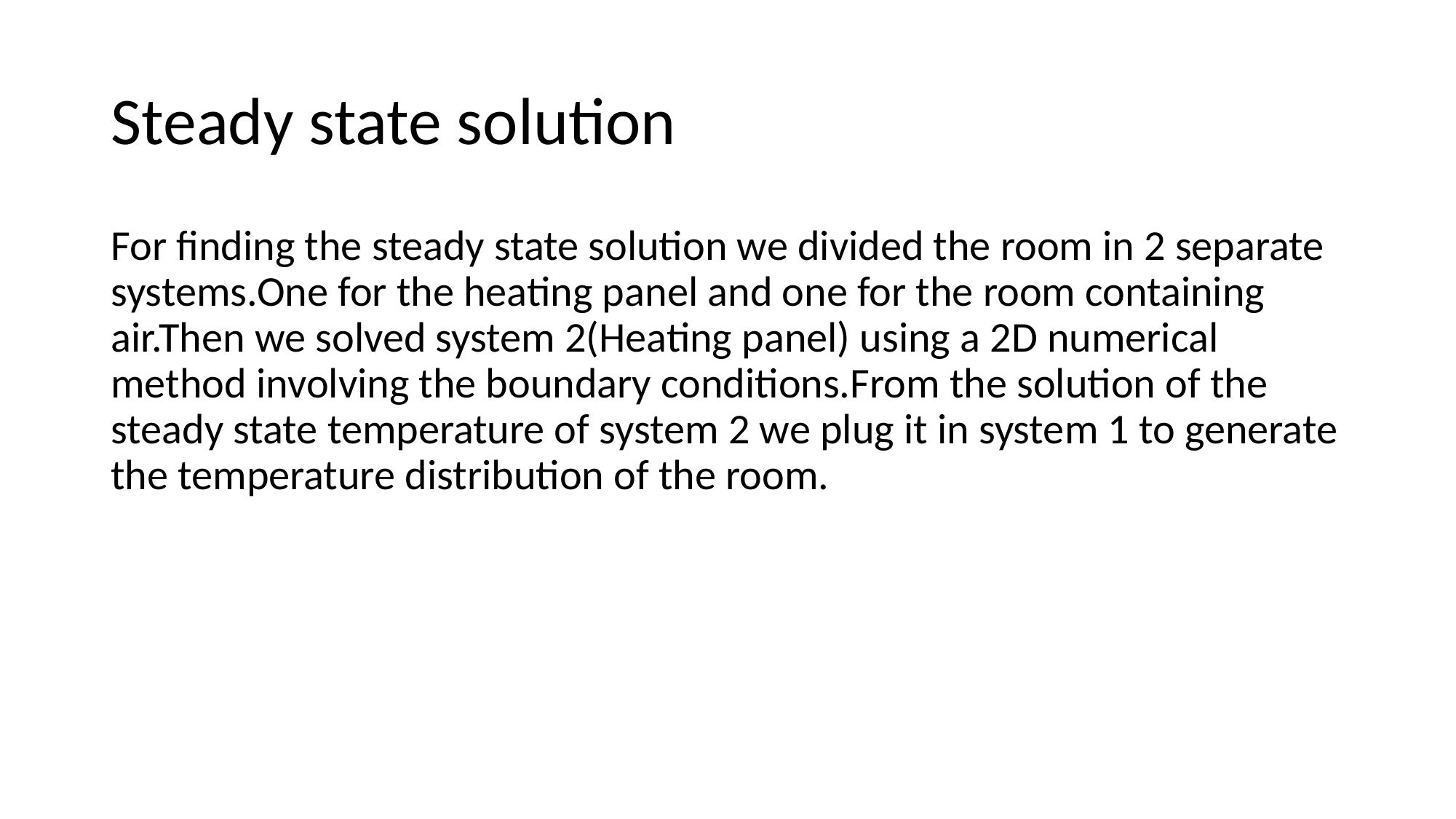

# Steady state solution
For finding the steady state solution we divided the room in 2 separate systems.One for the heating panel and one for the room containing air.Then we solved system 2(Heating panel) using a 2D numerical method involving the boundary conditions.From the solution of the steady state temperature of system 2 we plug it in system 1 to generate the temperature distribution of the room.